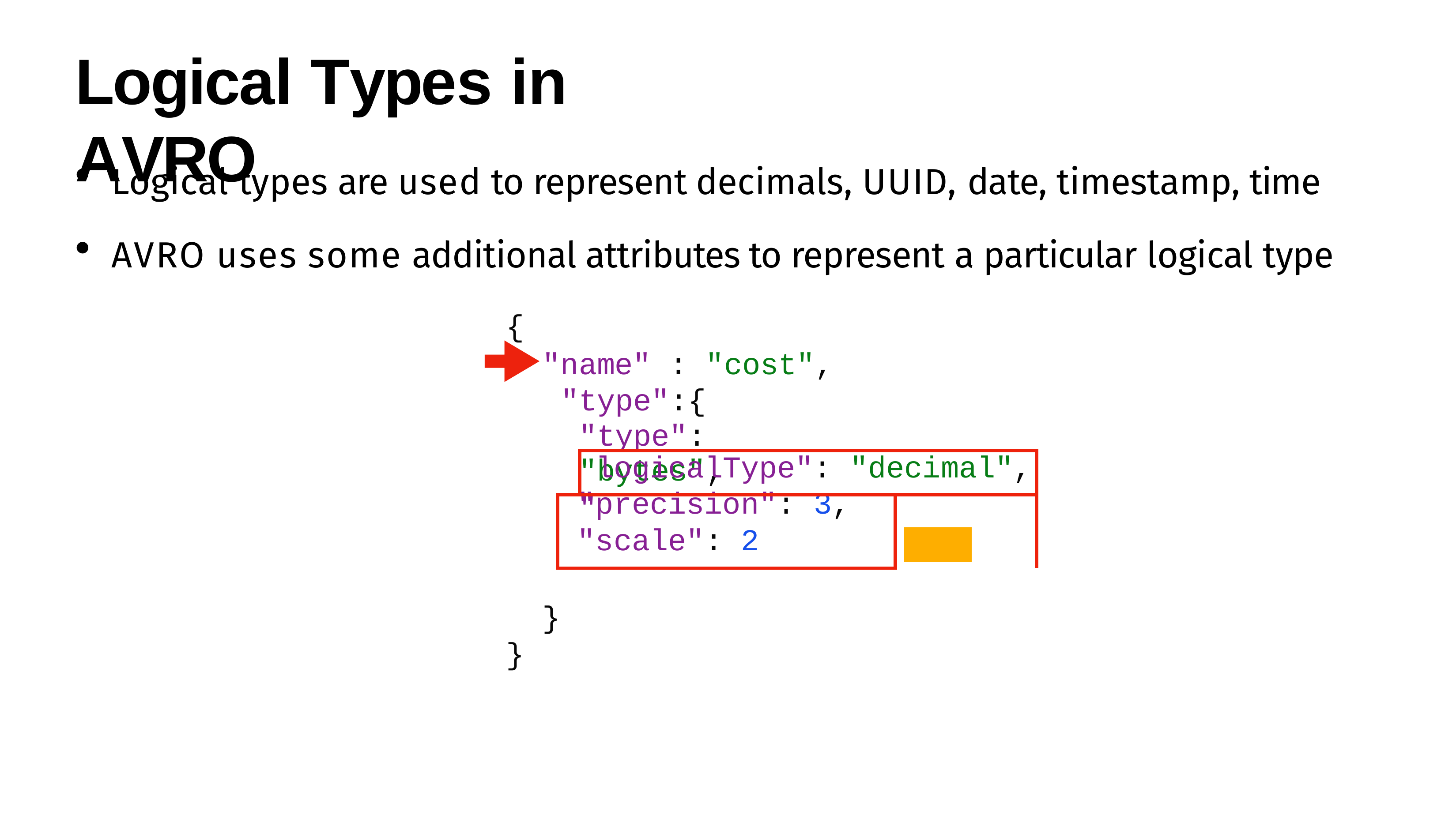

# Logical Types in AVRO
Logical types are used to represent decimals, UUID, date, timestamp, time
AVRO uses some additional attributes to represent a particular logical type
{
"name" : "cost",  "type":{
"type": "bytes",
"

|  | logicalType": "decimal", |  |
| --- | --- | --- |
| "precision": 3, "scale": 2 |  | $3.99 |

}
}